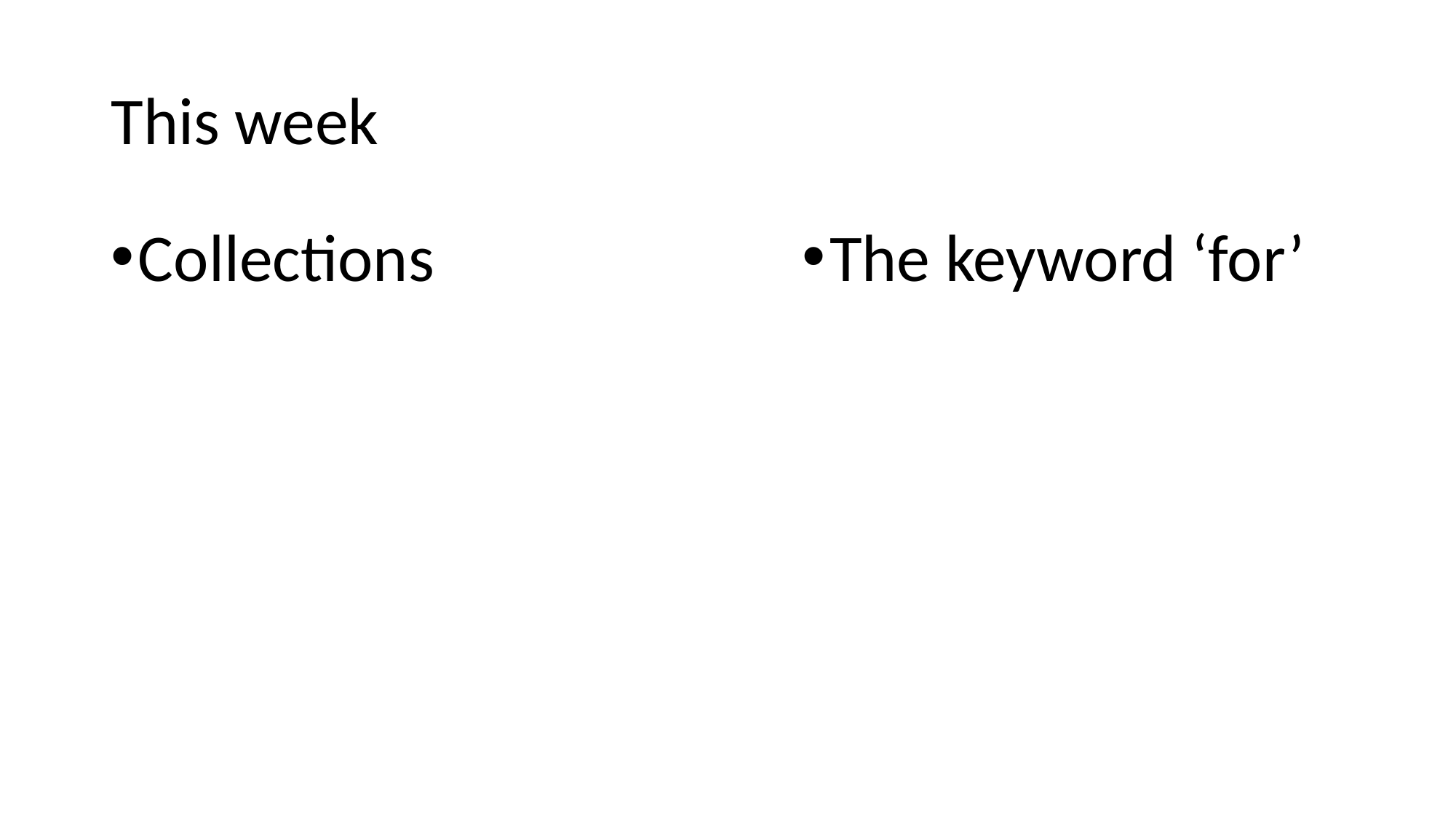

# This week
Collections
The keyword ‘for’